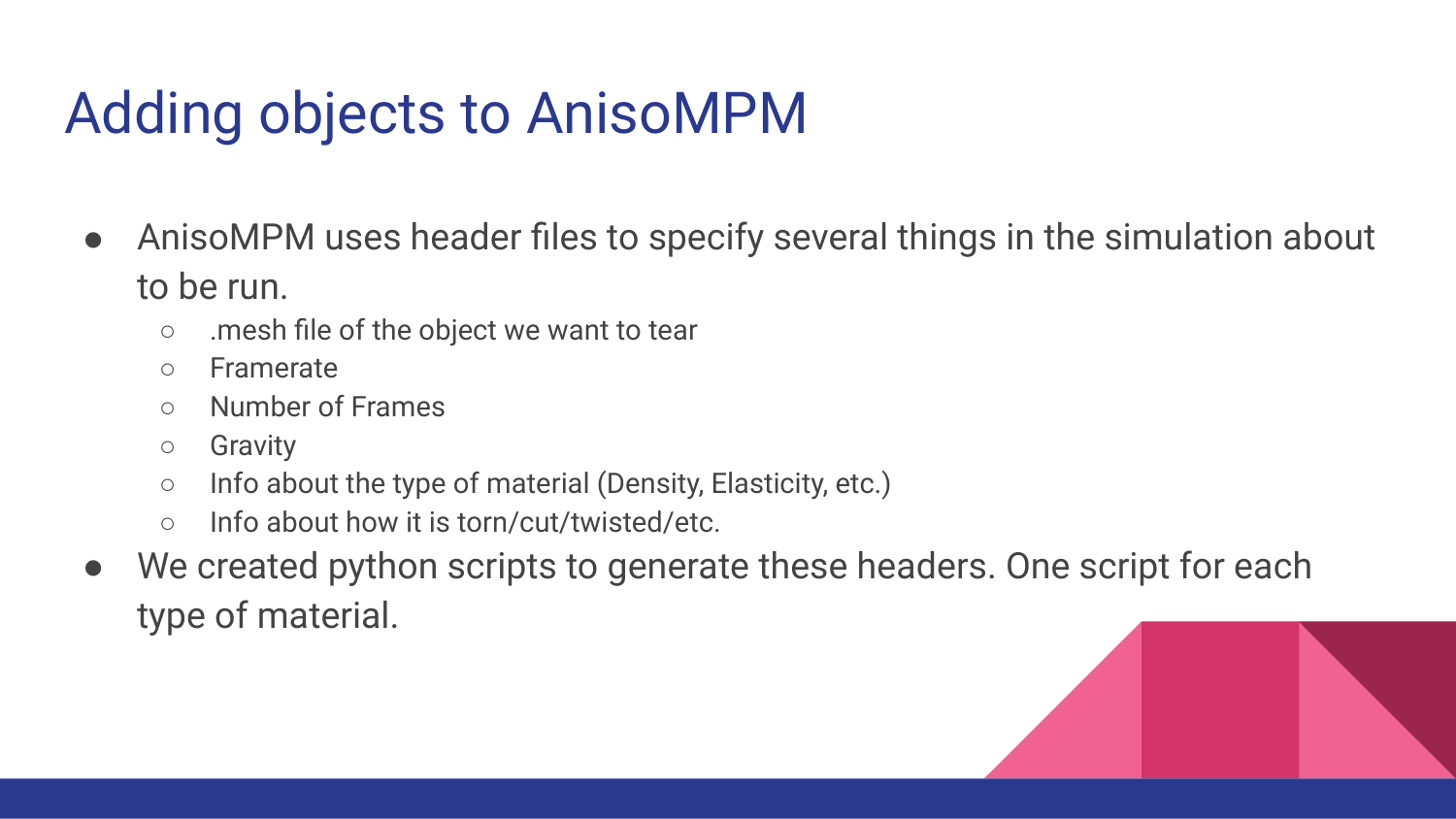

# Adding objects to AnisoMPM
AnisoMPM uses header files to specify several things in the simulation about to be run.
.mesh file of the object we want to tear
Framerate
Number of Frames
Gravity
Info about the type of material (Density, Elasticity, etc.)
Info about how it is torn/cut/twisted/etc.
We created python scripts to generate these headers. One script for each type of material.